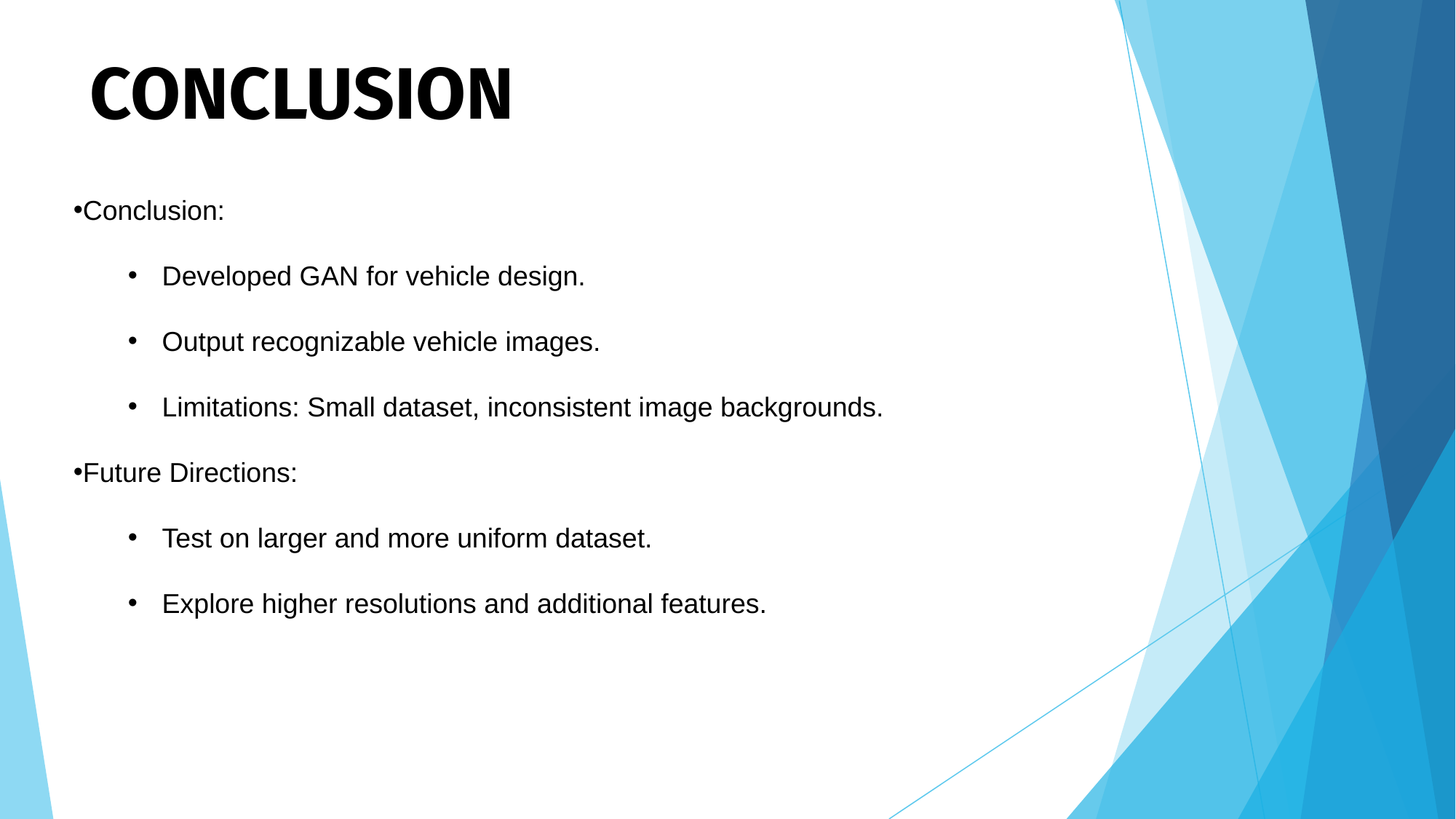

# CONCLUSION
Conclusion:
Developed GAN for vehicle design.
Output recognizable vehicle images.
Limitations: Small dataset, inconsistent image backgrounds.
Future Directions:
Test on larger and more uniform dataset.
Explore higher resolutions and additional features.